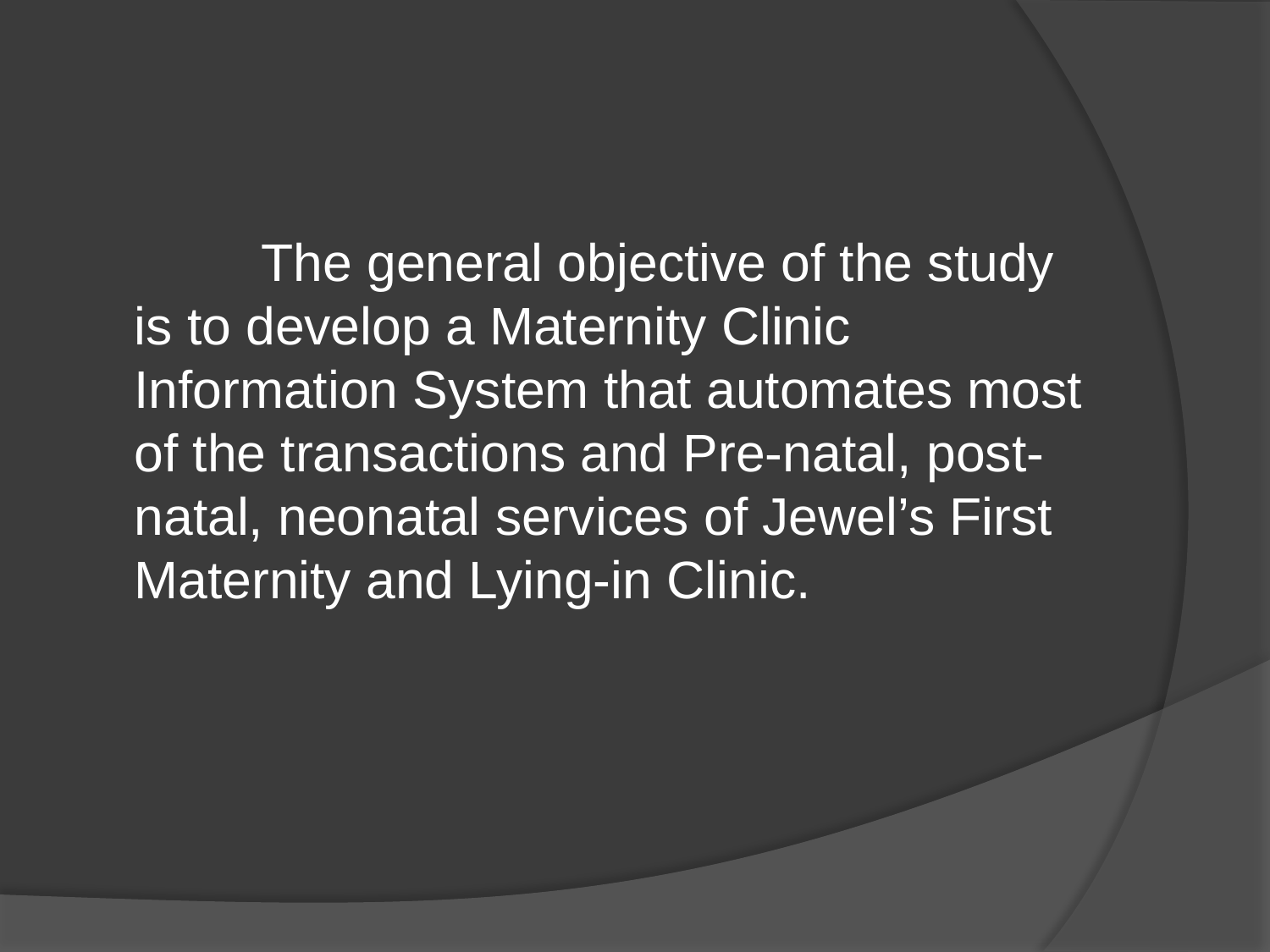

#
		The general objective of the study is to develop a Maternity Clinic Information System that automates most of the transactions and Pre-natal, post-natal, neonatal services of Jewel’s First Maternity and Lying-in Clinic.